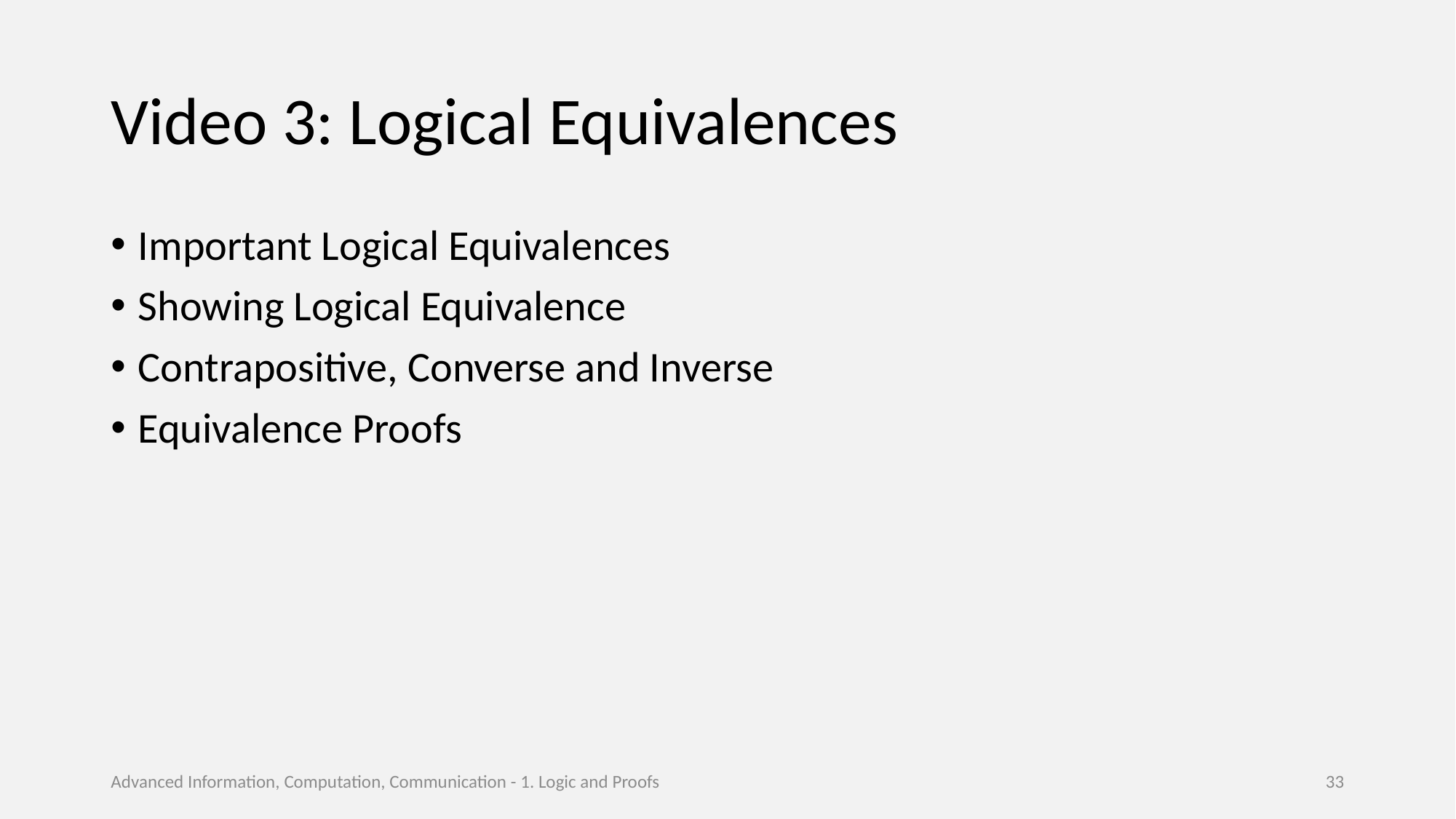

# Video 3: Logical Equivalences
Important Logical Equivalences
Showing Logical Equivalence
Contrapositive, Converse and Inverse
Equivalence Proofs

Advanced Information, Computation, Communication - 1. Logic and Proofs
33